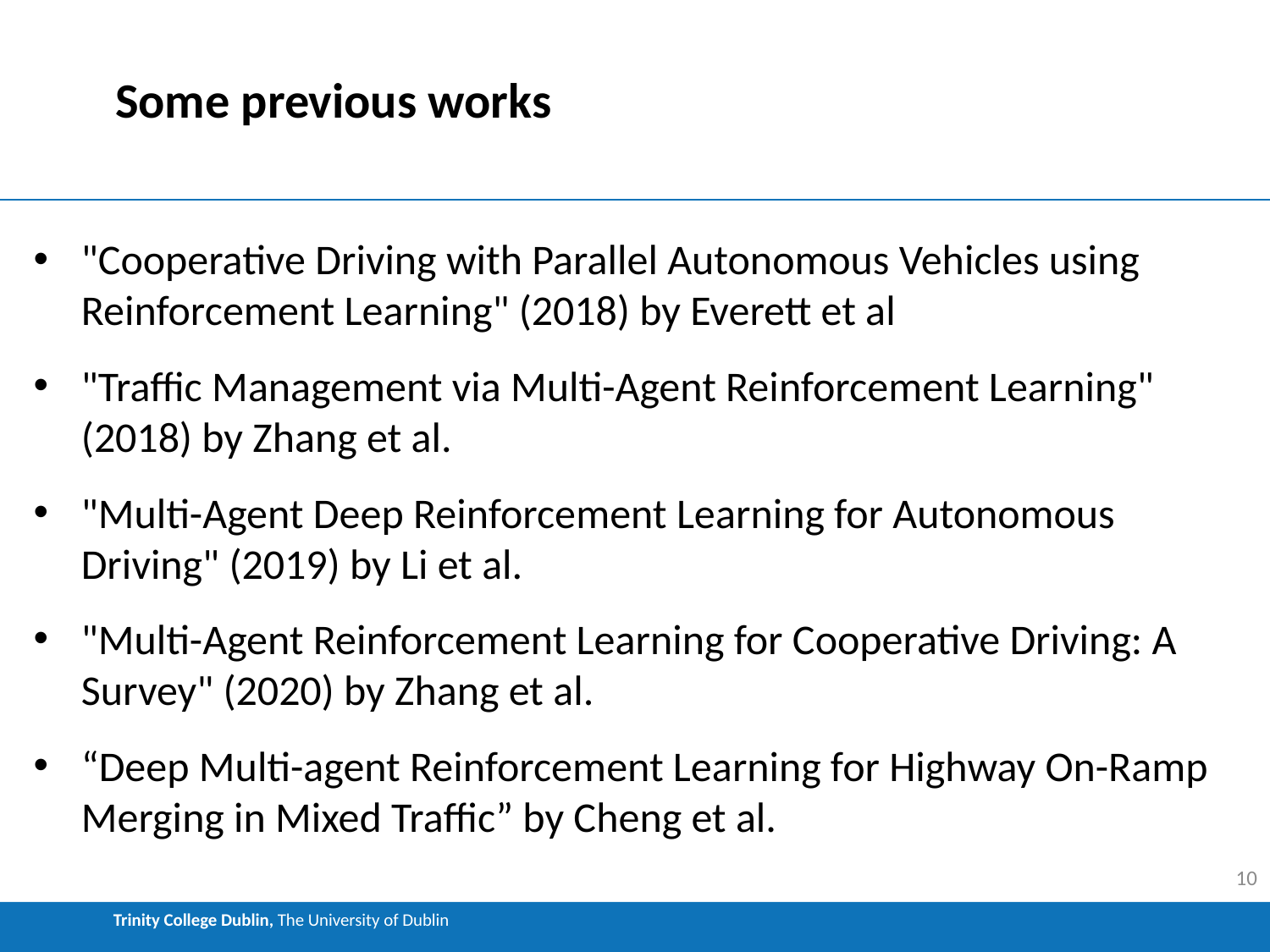

# Some previous works
"Cooperative Driving with Parallel Autonomous Vehicles using Reinforcement Learning" (2018) by Everett et al
"Traffic Management via Multi-Agent Reinforcement Learning" (2018) by Zhang et al.
"Multi-Agent Deep Reinforcement Learning for Autonomous Driving" (2019) by Li et al.
"Multi-Agent Reinforcement Learning for Cooperative Driving: A Survey" (2020) by Zhang et al.
“Deep Multi-agent Reinforcement Learning for Highway On-Ramp Merging in Mixed Traffic” by Cheng et al.
10